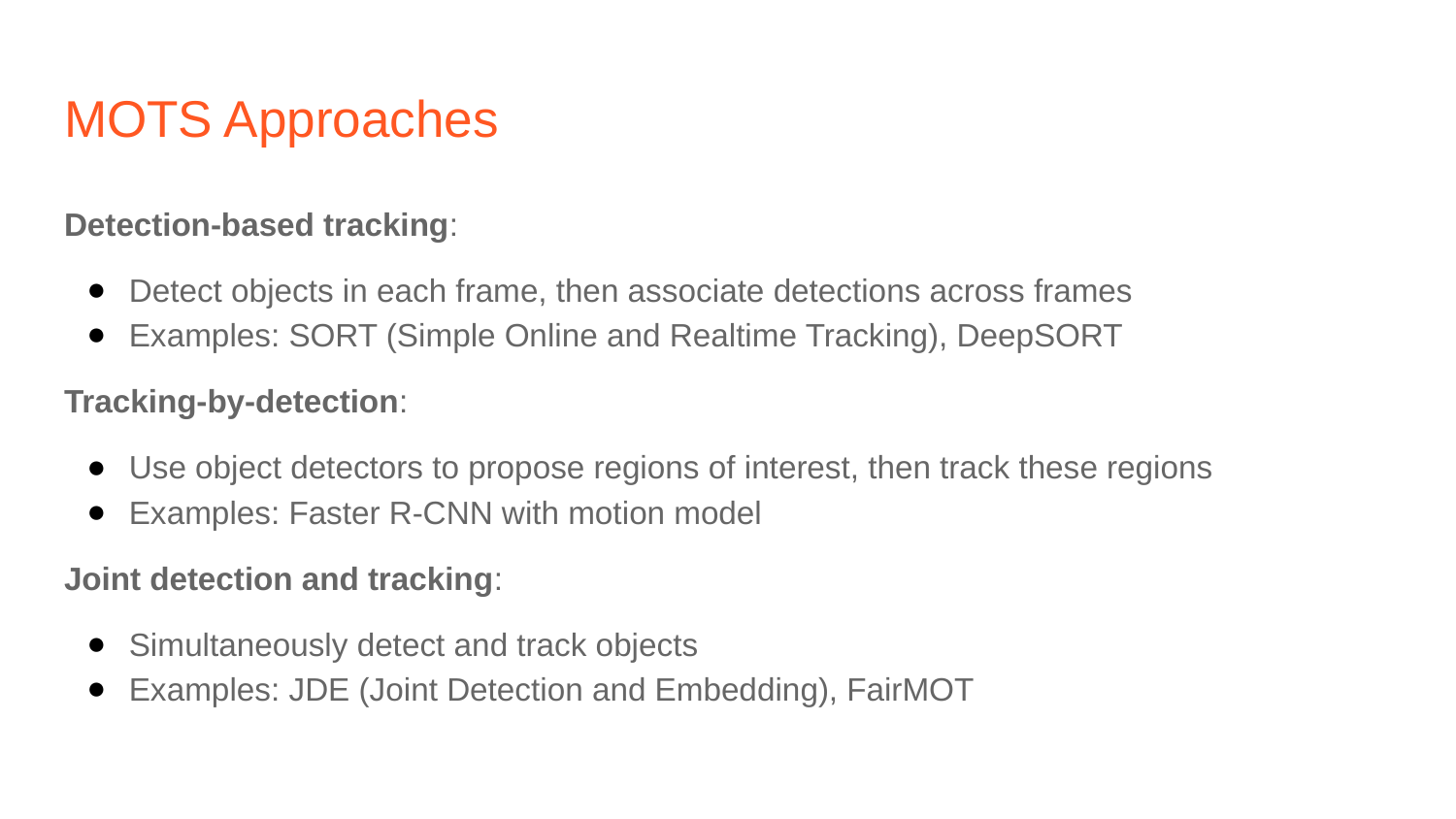

# MOTS Approaches
Detection-based tracking:
Detect objects in each frame, then associate detections across frames
Examples: SORT (Simple Online and Realtime Tracking), DeepSORT
Tracking-by-detection:
Use object detectors to propose regions of interest, then track these regions
Examples: Faster R-CNN with motion model
Joint detection and tracking:
Simultaneously detect and track objects
Examples: JDE (Joint Detection and Embedding), FairMOT